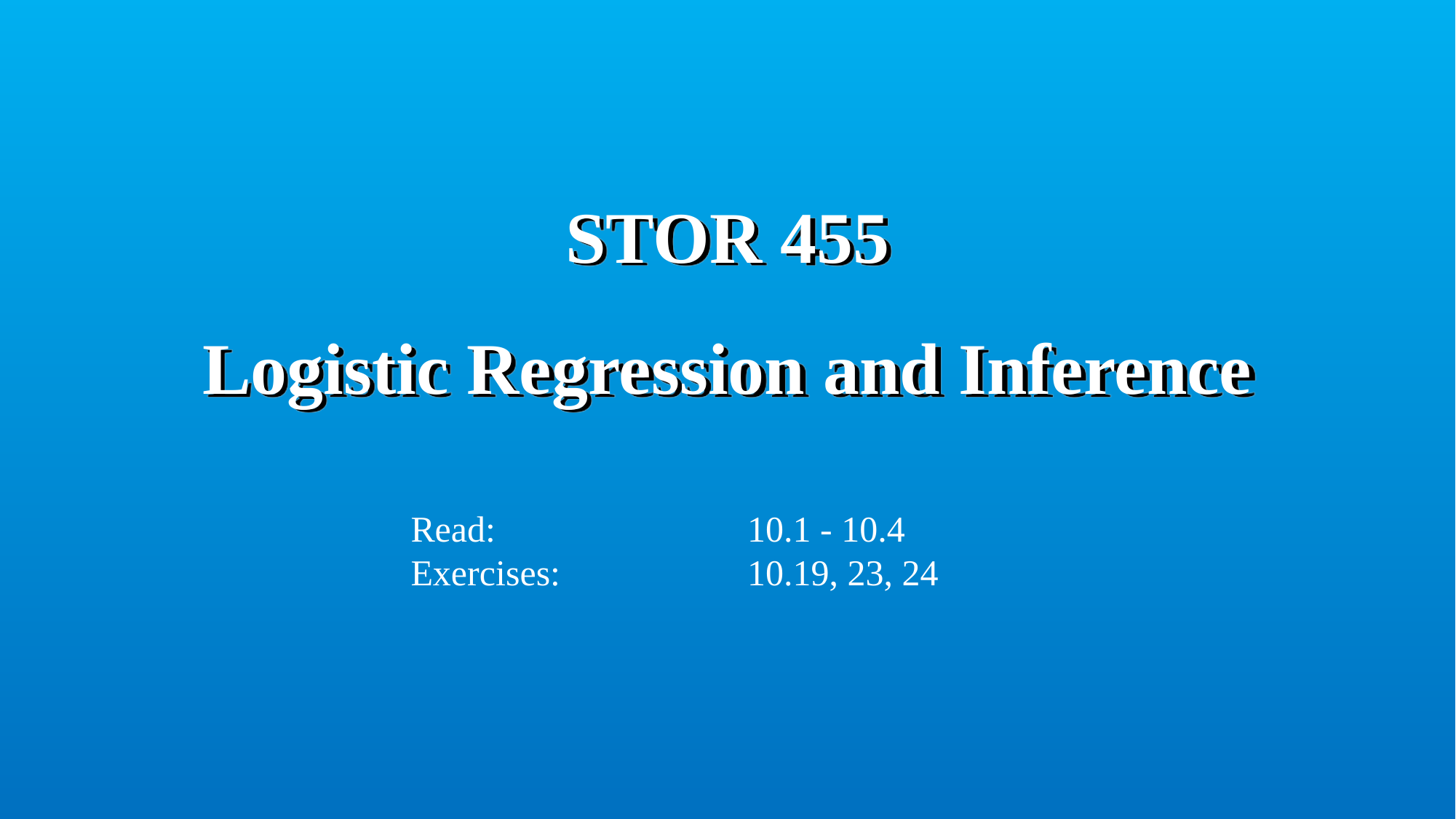

# STOR 455 Logistic Regression and Inference

Read:			 10.1 - 10.4
Exercises:		 10.19, 23, 24